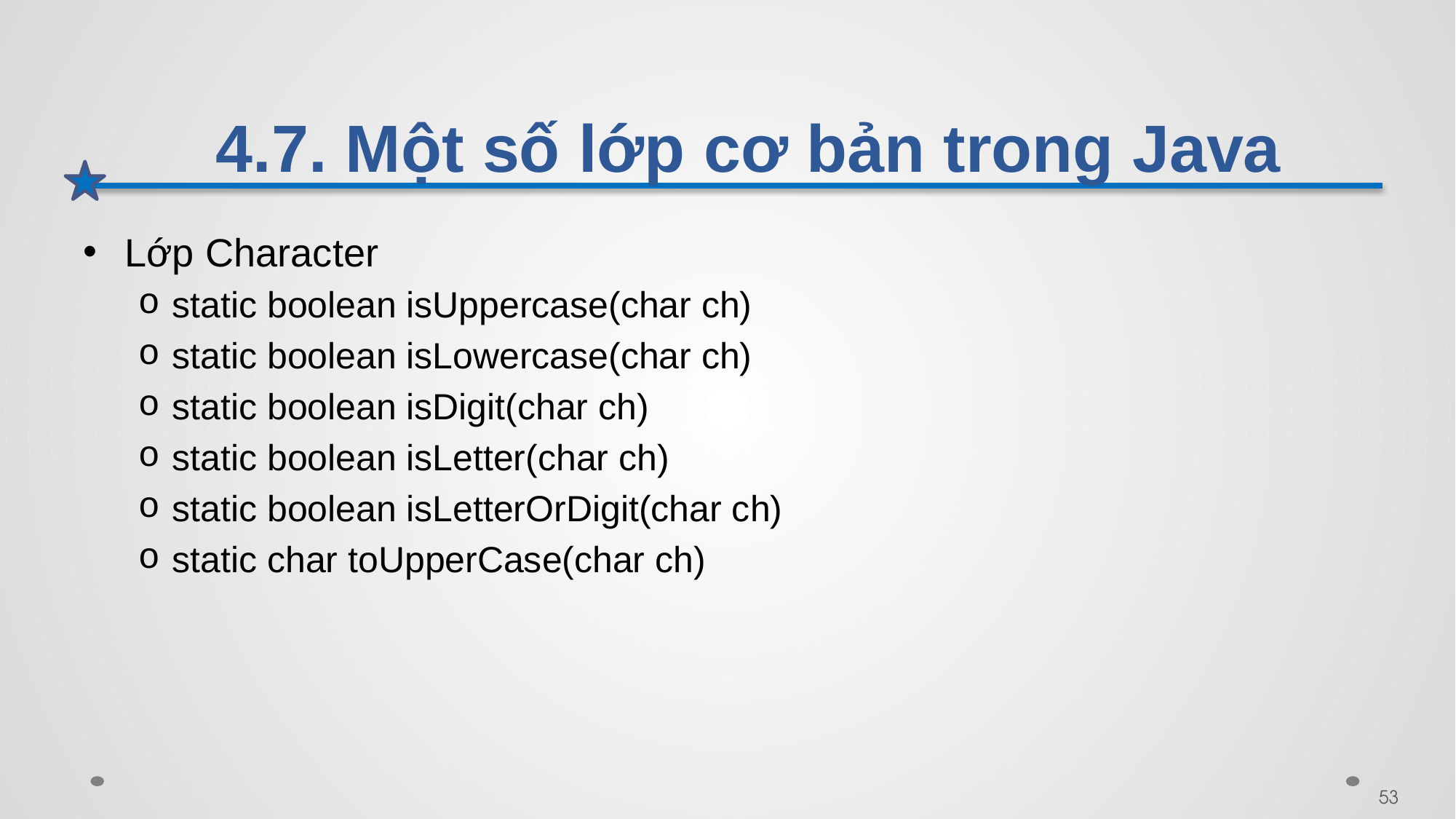

# 4.7. Một số lớp cơ bản trong Java
Lớp Character
static boolean isUppercase(char ch)
static boolean isLowercase(char ch)
static boolean isDigit(char ch)
static boolean isLetter(char ch)
static boolean isLetterOrDigit(char ch)
static char toUpperCase(char ch)
53